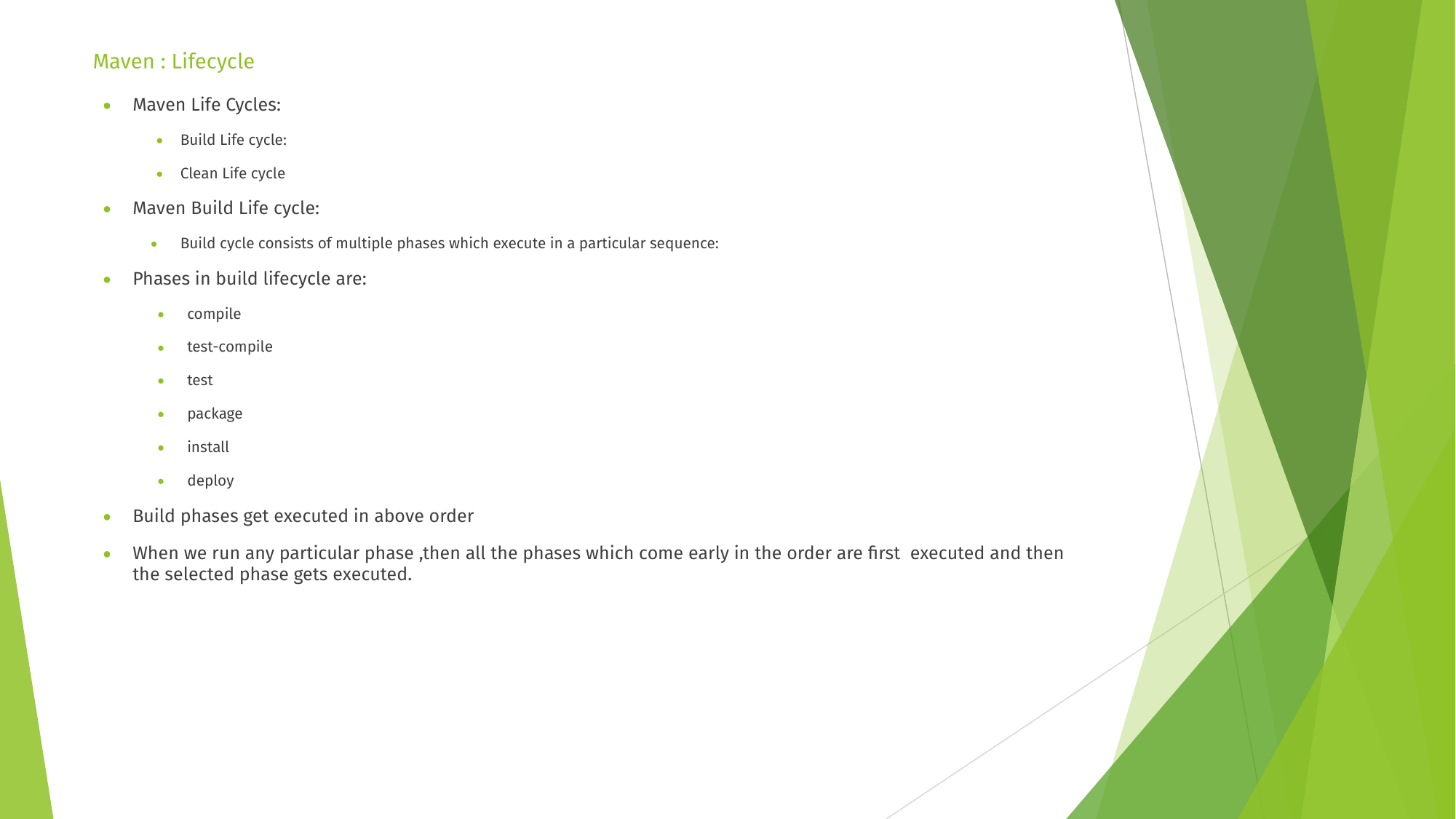

# Maven : Lifecycle
Maven Life Cycles:
Build Life cycle:
Clean Life cycle
Maven Build Life cycle:
Build cycle consists of multiple phases which execute in a particular sequence:
Phases in build lifecycle are:
compile
test-compile
test
package
install
deploy
Build phases get executed in above order
When we run any particular phase ,then all the phases which come early in the order are first  executed and then the selected phase gets executed.